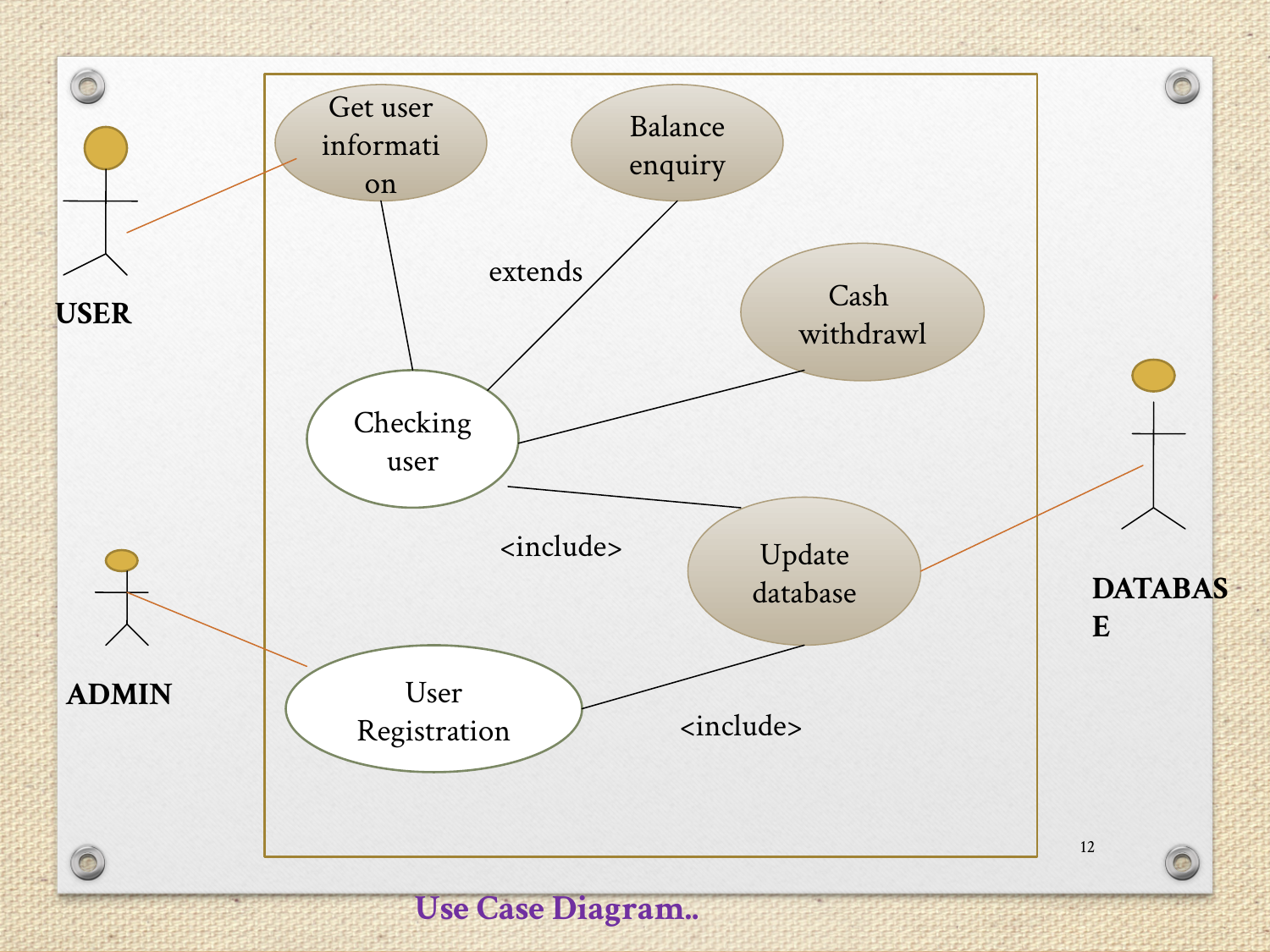

Get user
information
Balance
enquiry

extends
Cash
withdrawl
USER

Checking user
Update database
<include>

DATABASE
User
Registration
ADMIN
<include>
12
Use Case Diagram..